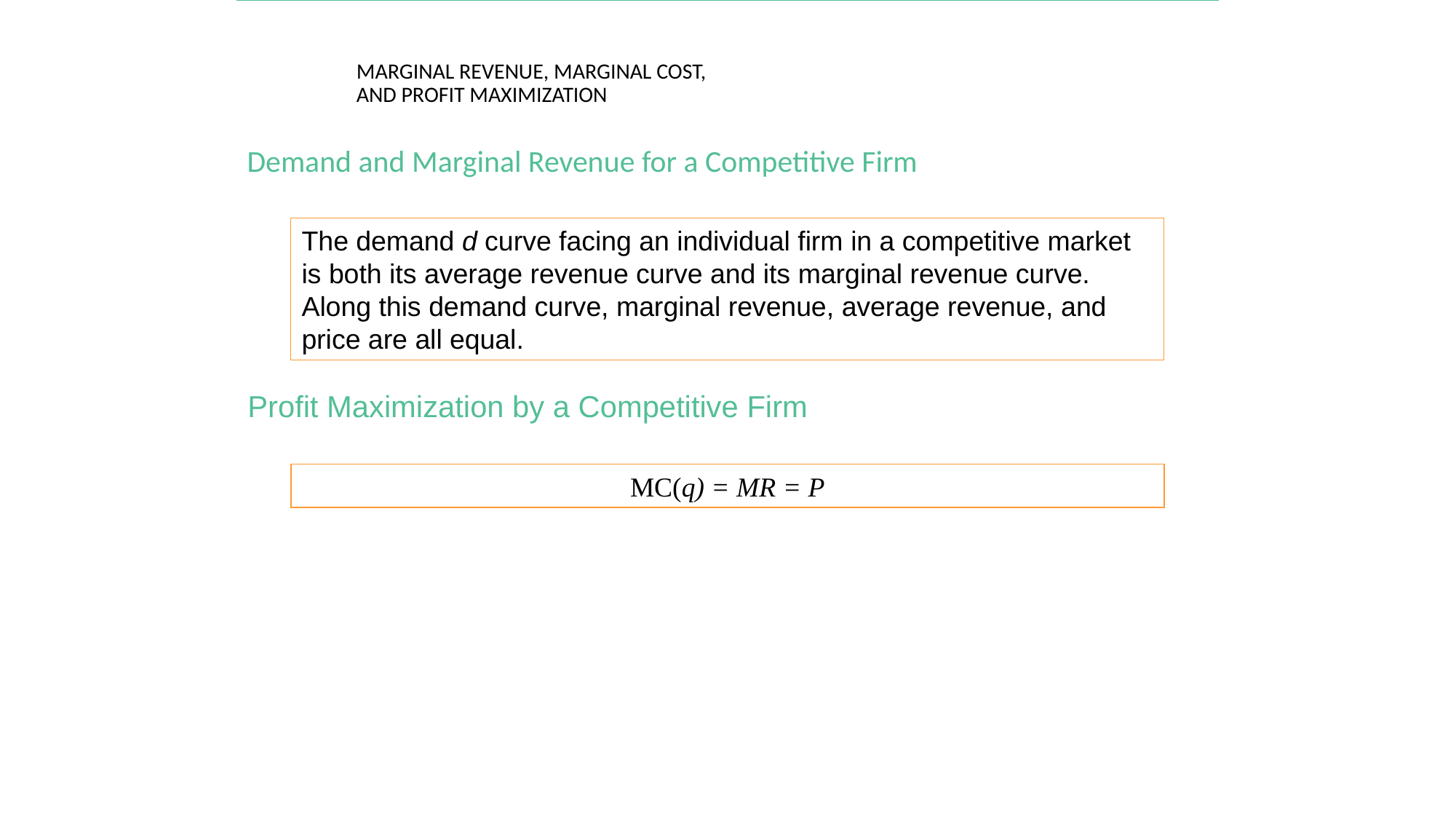

# MARGINAL REVENUE, MARGINAL COST, AND PROFIT MAXIMIZATION
Demand and Marginal Revenue for a Competitive Firm
The demand d curve facing an individual firm in a competitive market is both its average revenue curve and its marginal revenue curve. Along this demand curve, marginal revenue, average revenue, and price are all equal.
Profit Maximization by a Competitive Firm
MC(q) = MR = P